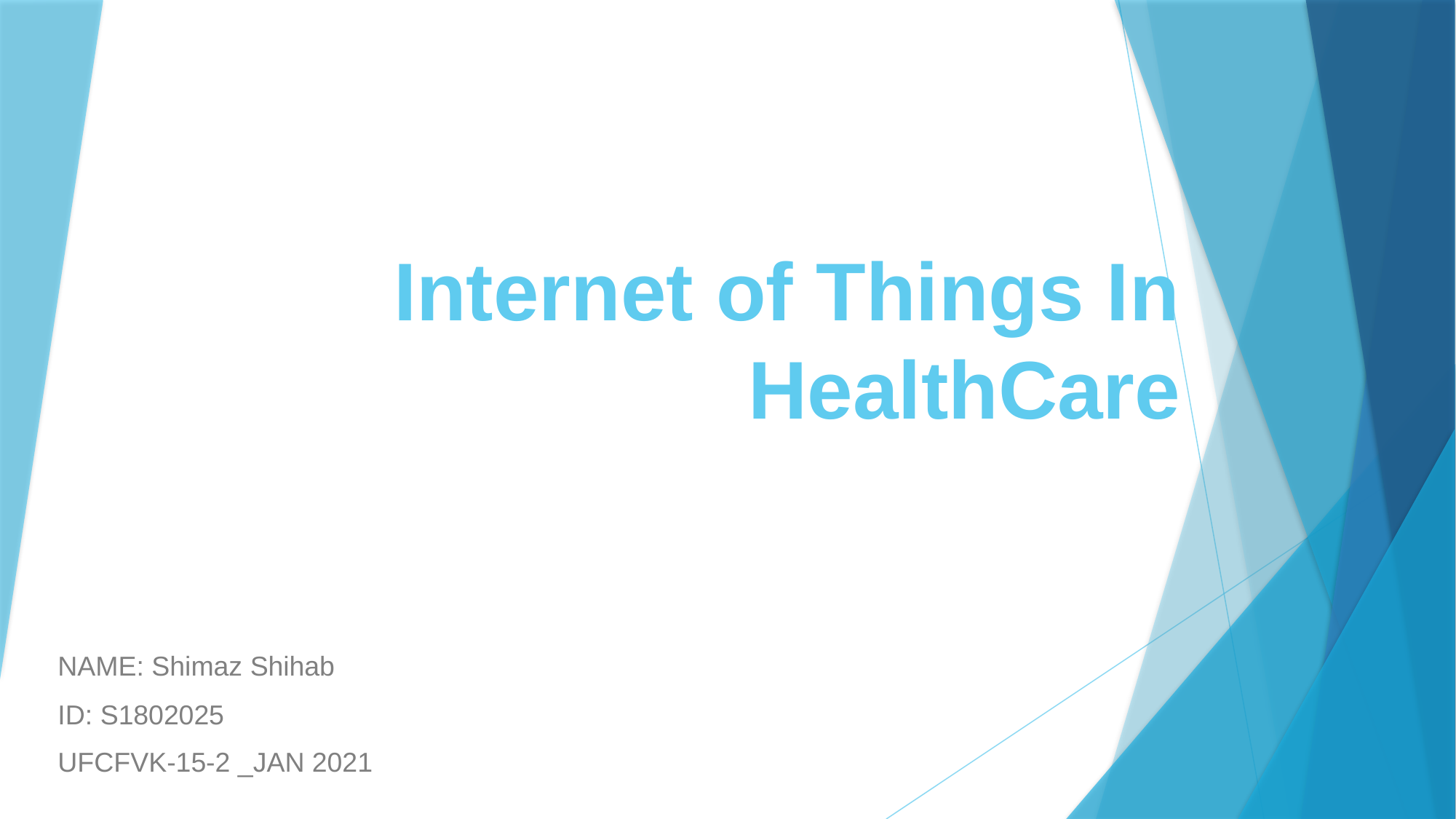

# Internet of Things In HealthCare
NAME: Shimaz Shihab
ID: S1802025
UFCFVK-15-2 _JAN 2021